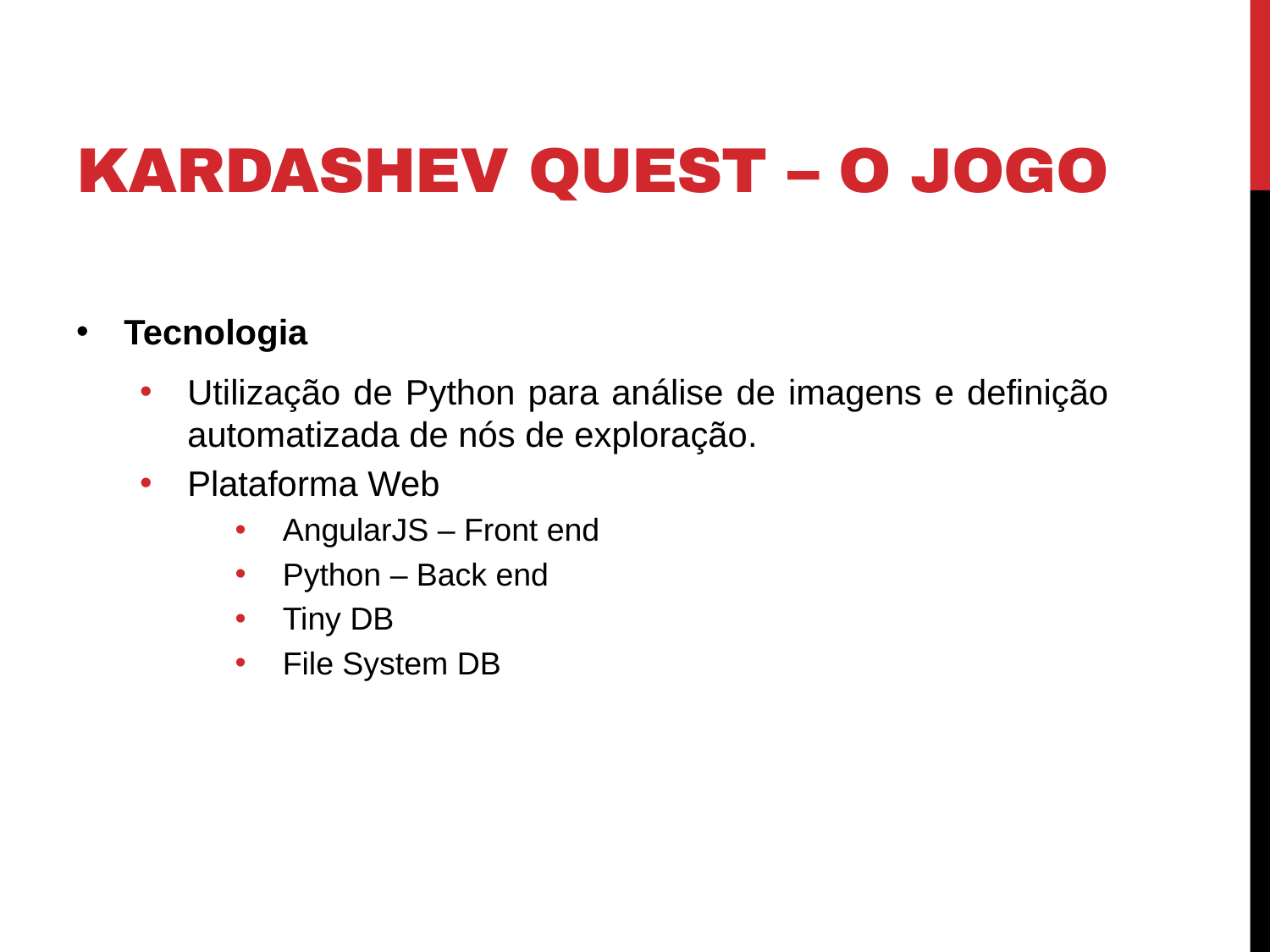

# Kardashev quest – O Jogo

Tecnologia
Utilização de Python para análise de imagens e definição automatizada de nós de exploração.
Plataforma Web
AngularJS – Front end
Python – Back end
Tiny DB
File System DB